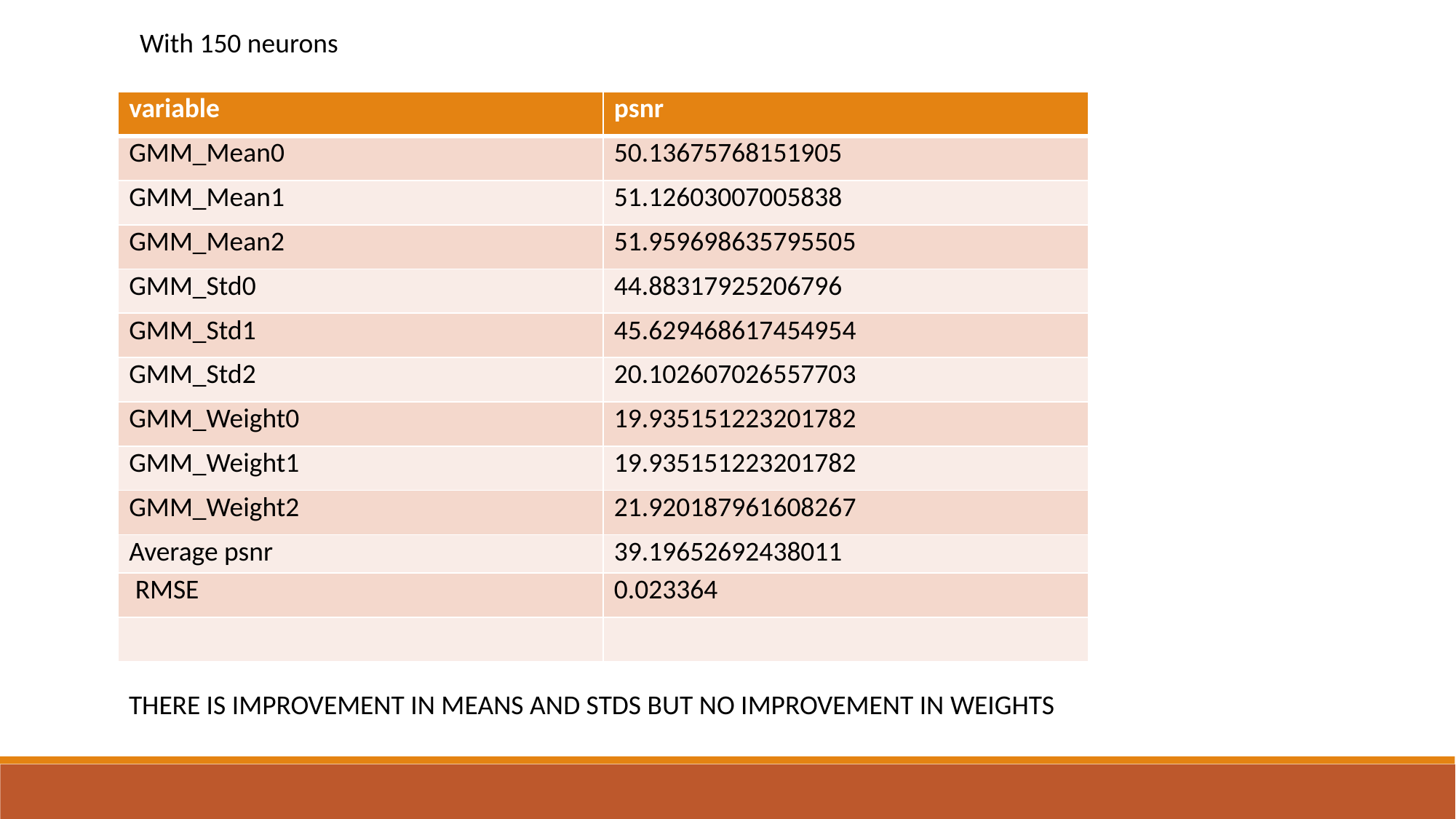

With 150 neurons
| variable | psnr |
| --- | --- |
| GMM\_Mean0 | 50.13675768151905 |
| GMM\_Mean1 | 51.12603007005838 |
| GMM\_Mean2 | 51.959698635795505 |
| GMM\_Std0 | 44.88317925206796 |
| GMM\_Std1 | 45.629468617454954 |
| GMM\_Std2 | 20.102607026557703 |
| GMM\_Weight0 | 19.935151223201782 |
| GMM\_Weight1 | 19.935151223201782 |
| GMM\_Weight2 | 21.920187961608267 |
| Average psnr | 39.19652692438011 |
| RMSE | 0.023364 |
|  |  |
THERE IS IMPROVEMENT IN MEANS AND STDS BUT NO IMPROVEMENT IN WEIGHTS